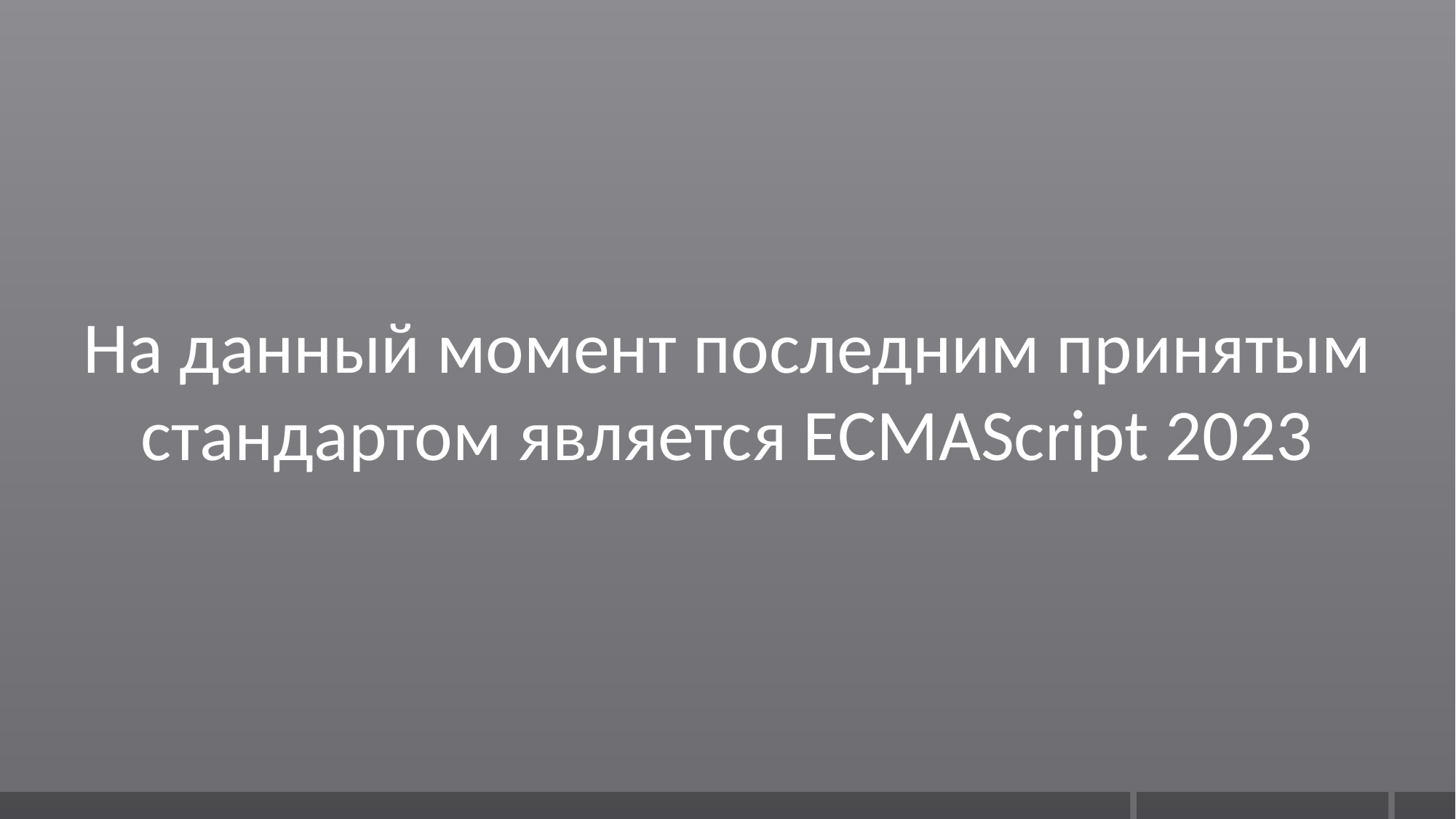

На данный момент последним принятым стандартом является ECMAScript 2023